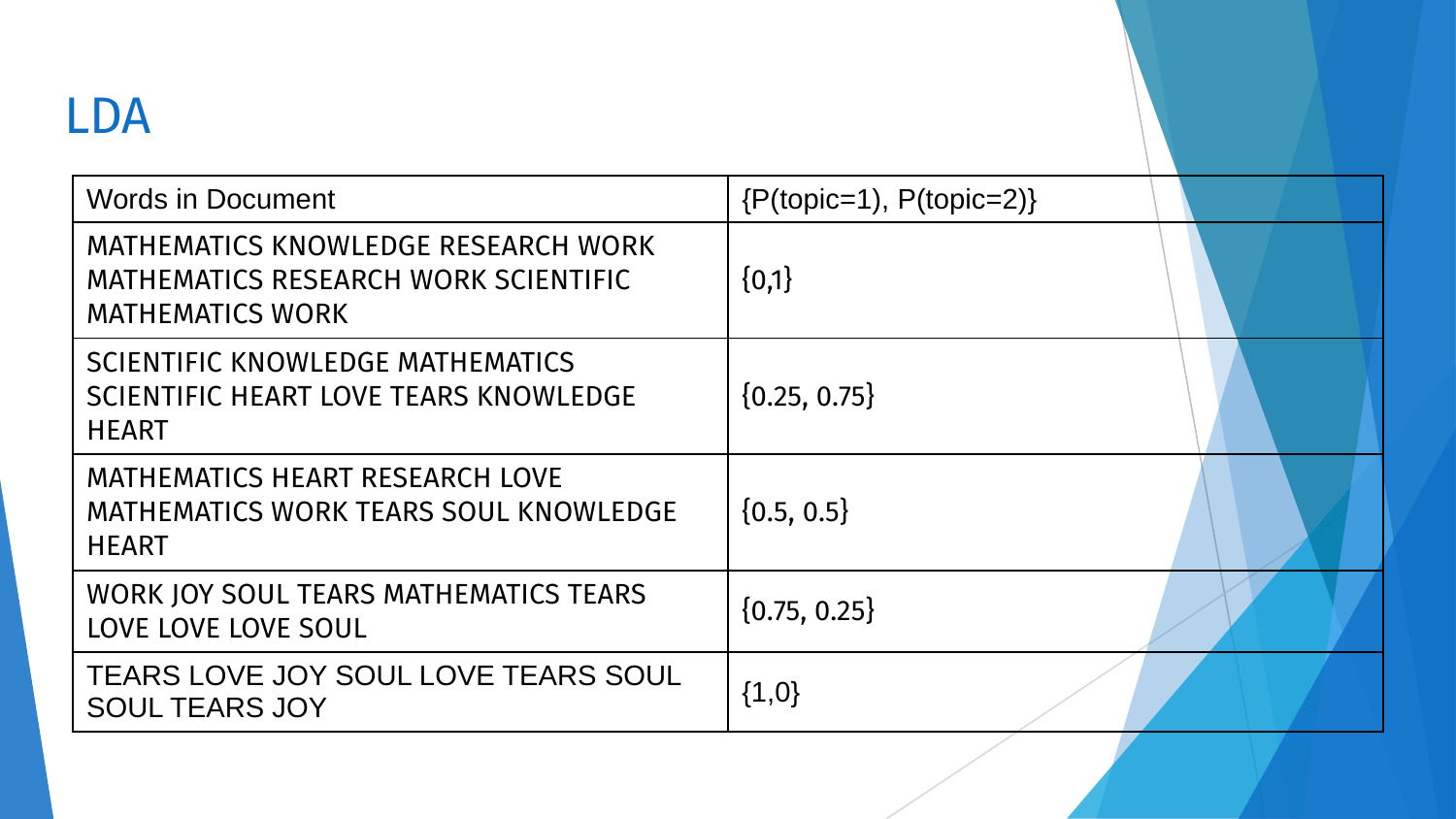

# LDA

| Words in Document | {P(topic=1), P(topic=2)} |
| --- | --- |
| MATHEMATICS KNOWLEDGE RESEARCH WORK MATHEMATICS RESEARCH WORK SCIENTIFIC MATHEMATICS WORK | {0,1} |
| SCIENTIFIC KNOWLEDGE MATHEMATICS SCIENTIFIC HEART LOVE TEARS KNOWLEDGE HEART | {0.25, 0.75} |
| MATHEMATICS HEART RESEARCH LOVE MATHEMATICS WORK TEARS SOUL KNOWLEDGE HEART | {0.5, 0.5} |
| WORK JOY SOUL TEARS MATHEMATICS TEARS LOVE LOVE LOVE SOUL | {0.75, 0.25} |
| TEARS LOVE JOY SOUL LOVE TEARS SOUL SOUL TEARS JOY | {1,0} |